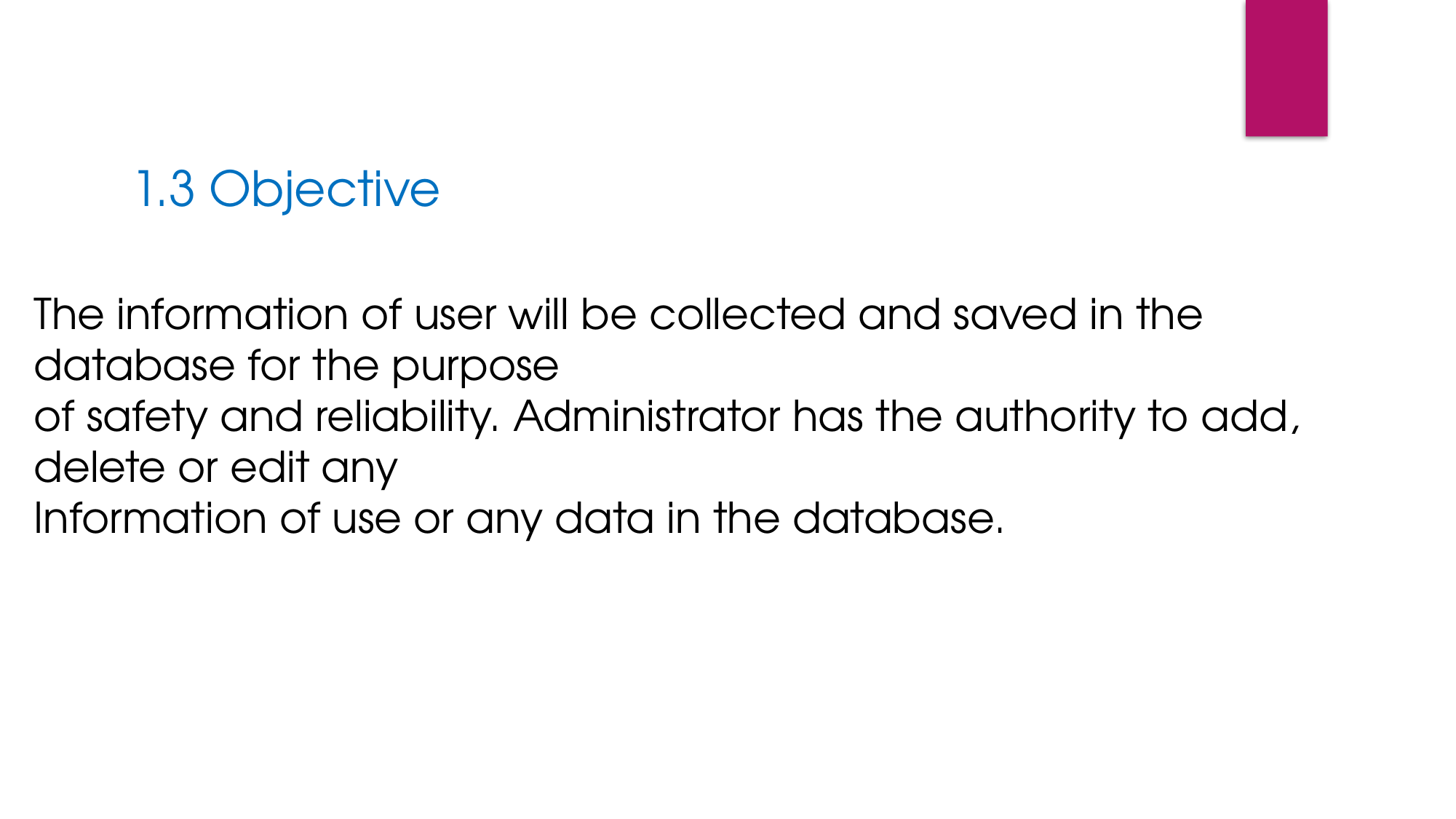

1.3 Objective
The information of user will be collected and saved in the database for the purpose
of safety and reliability. Administrator has the authority to add, delete or edit any
Information of use or any data in the database.